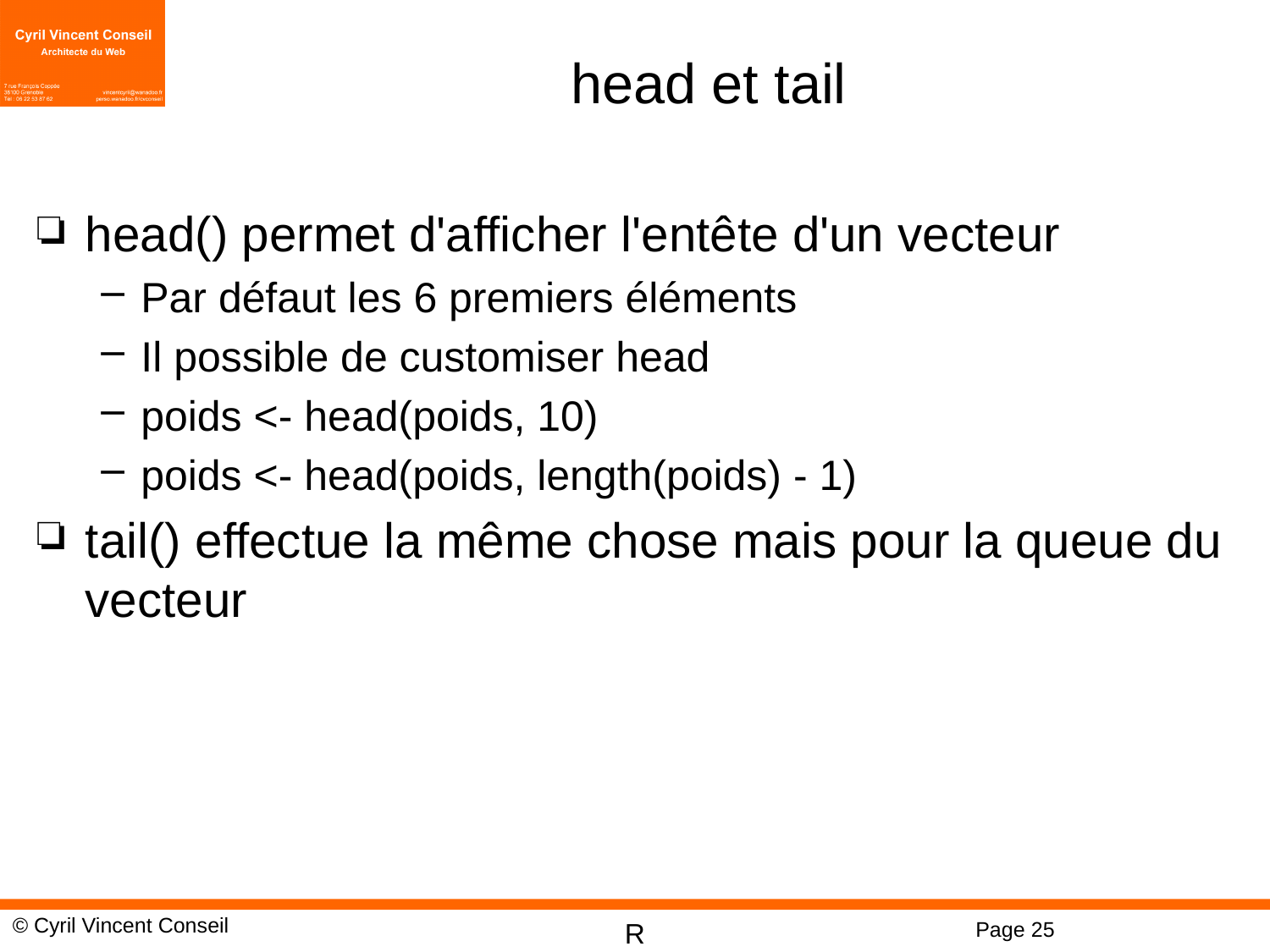

# head et tail
head() permet d'afficher l'entête d'un vecteur
Par défaut les 6 premiers éléments
Il possible de customiser head
poids <- head(poids, 10)
poids <- head(poids, length(poids) - 1)
tail() effectue la même chose mais pour la queue du vecteur